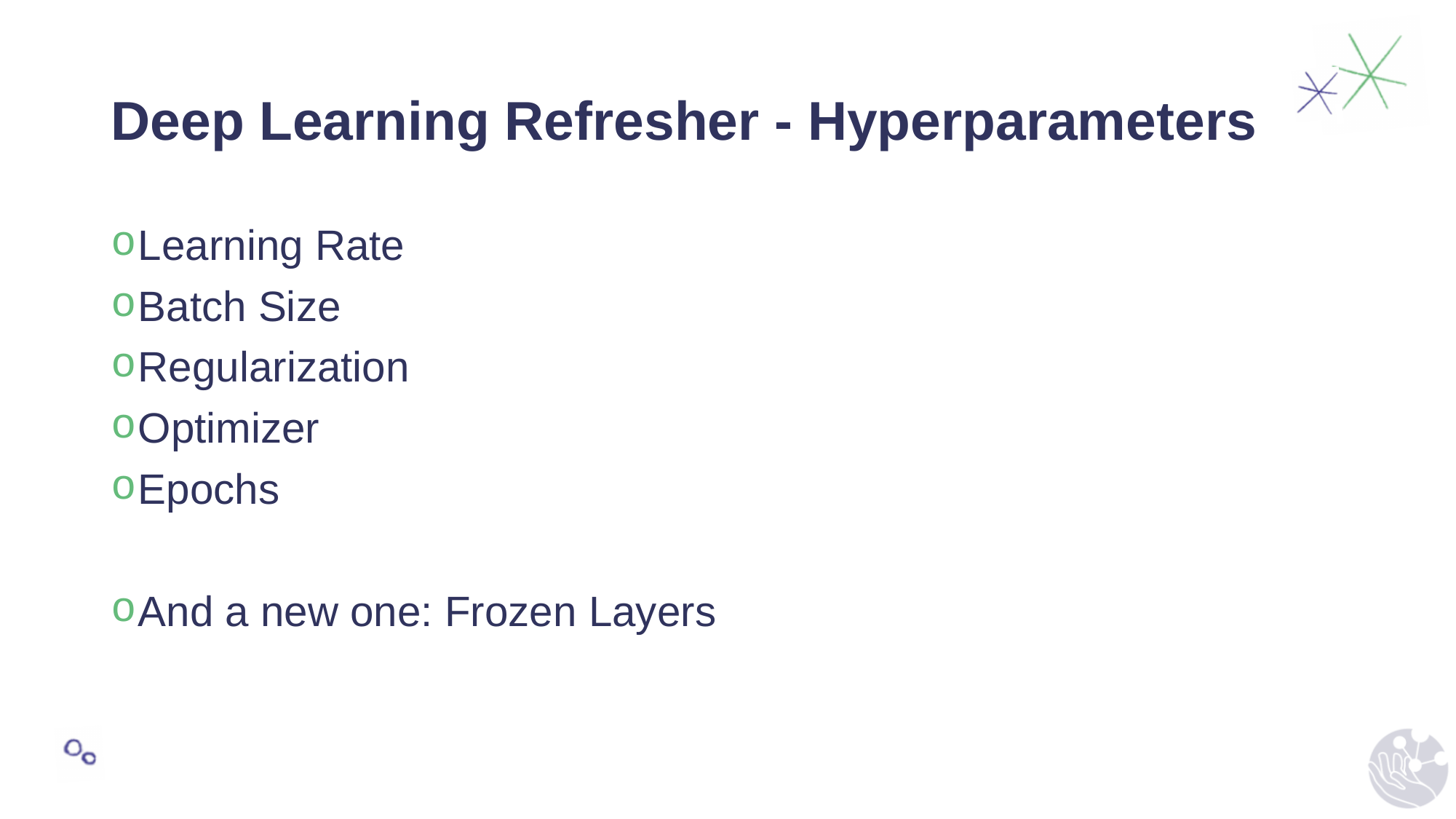

# Deep Learning Refresher - Hyperparameters
Learning Rate
Batch Size
Regularization
Optimizer
Epochs

And a new one: Frozen Layers